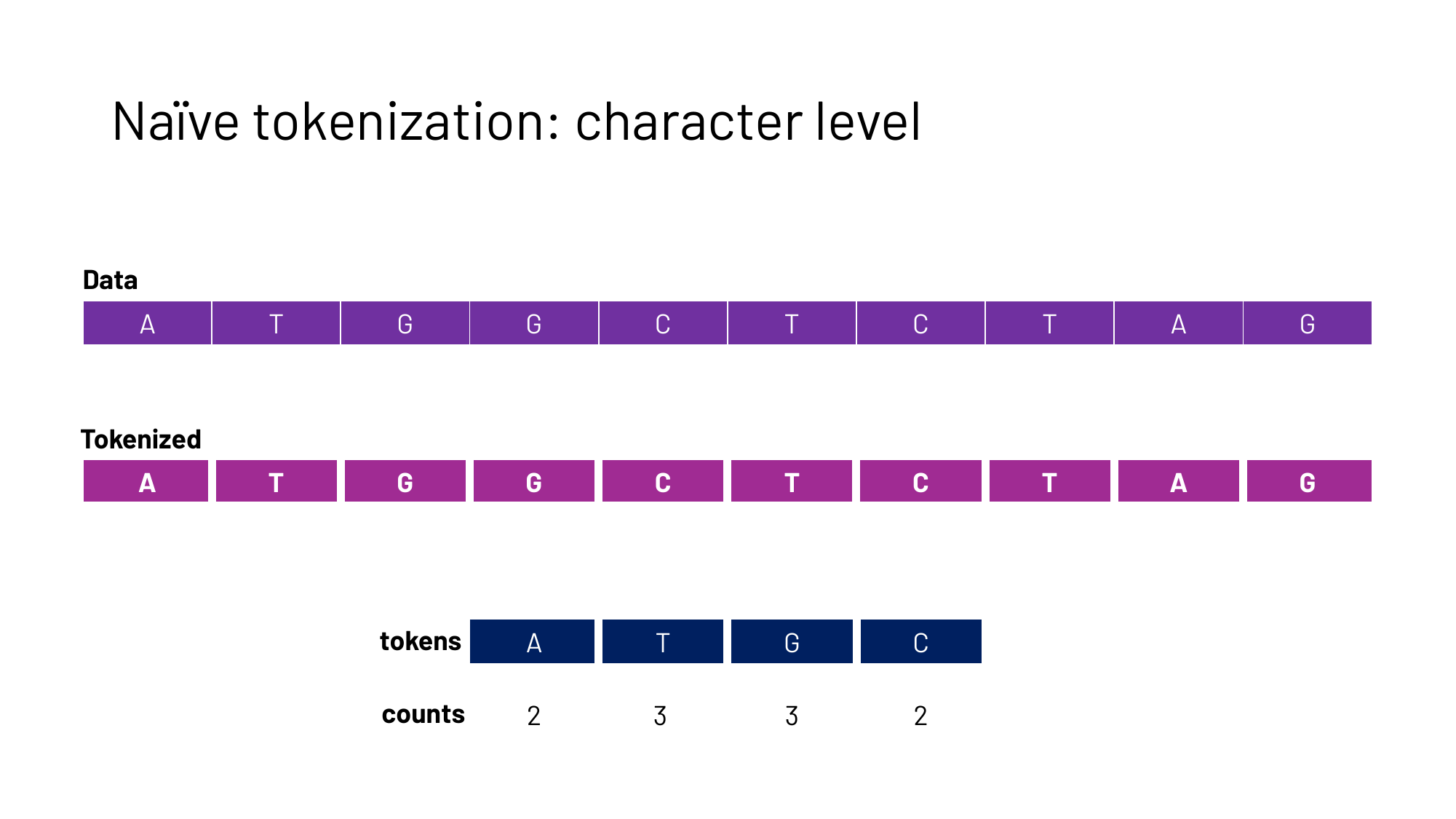

# Naïve tokenization: character level
Data
| A | T | G | G | C | T | C | T | A | G |
| --- | --- | --- | --- | --- | --- | --- | --- | --- | --- |
Tokenized
| A | T | G | G | C | T | C | T | A | G |
| --- | --- | --- | --- | --- | --- | --- | --- | --- | --- |
tokens
| A | T | G | C |
| --- | --- | --- | --- |
counts
| 2 | 3 | 3 | 2 |
| --- | --- | --- | --- |